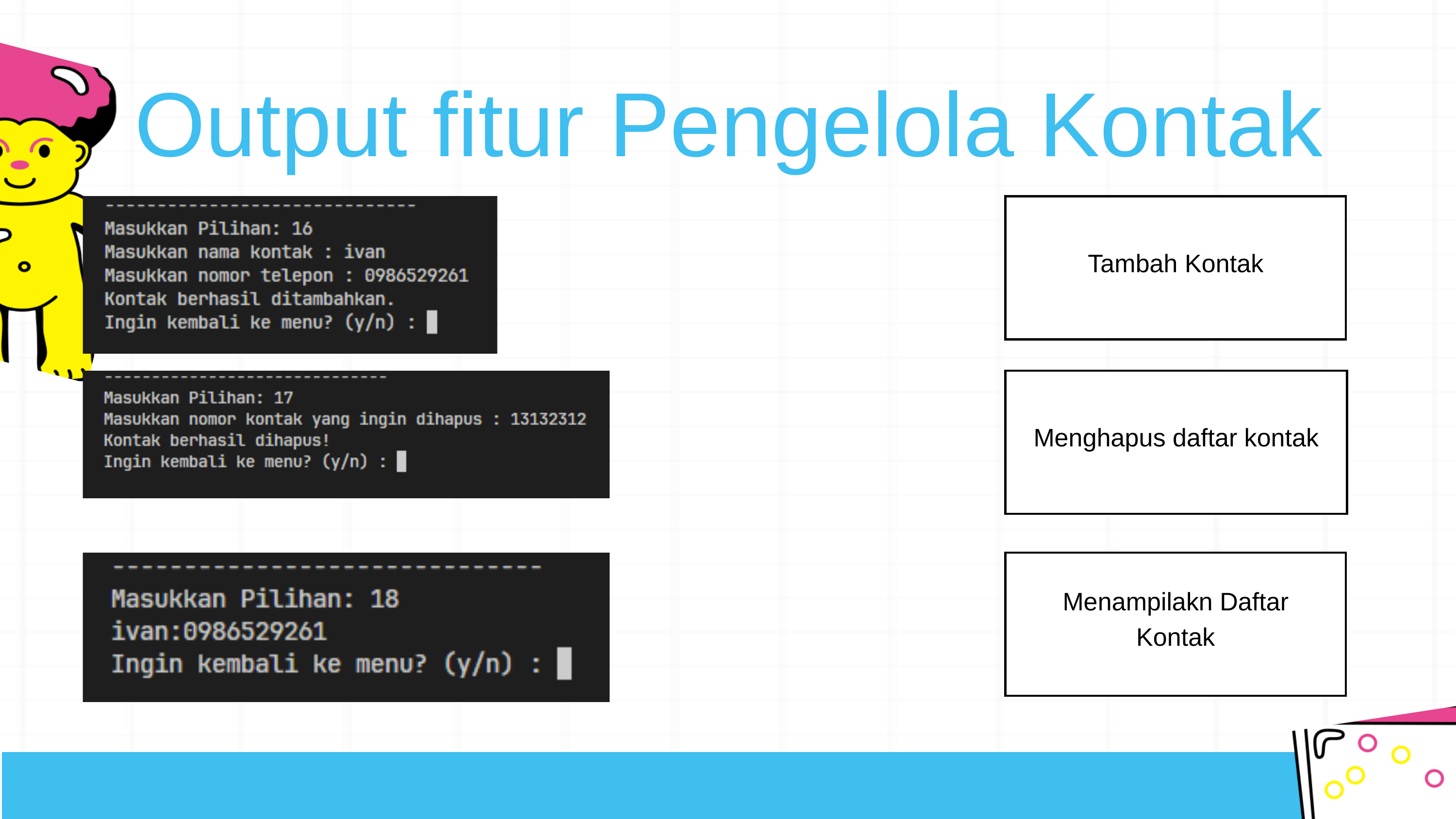

Output fitur Pengelola Kontak

Tambah Kontak

Menghapus daftar kontak

Menampilakn Daftar Kontak